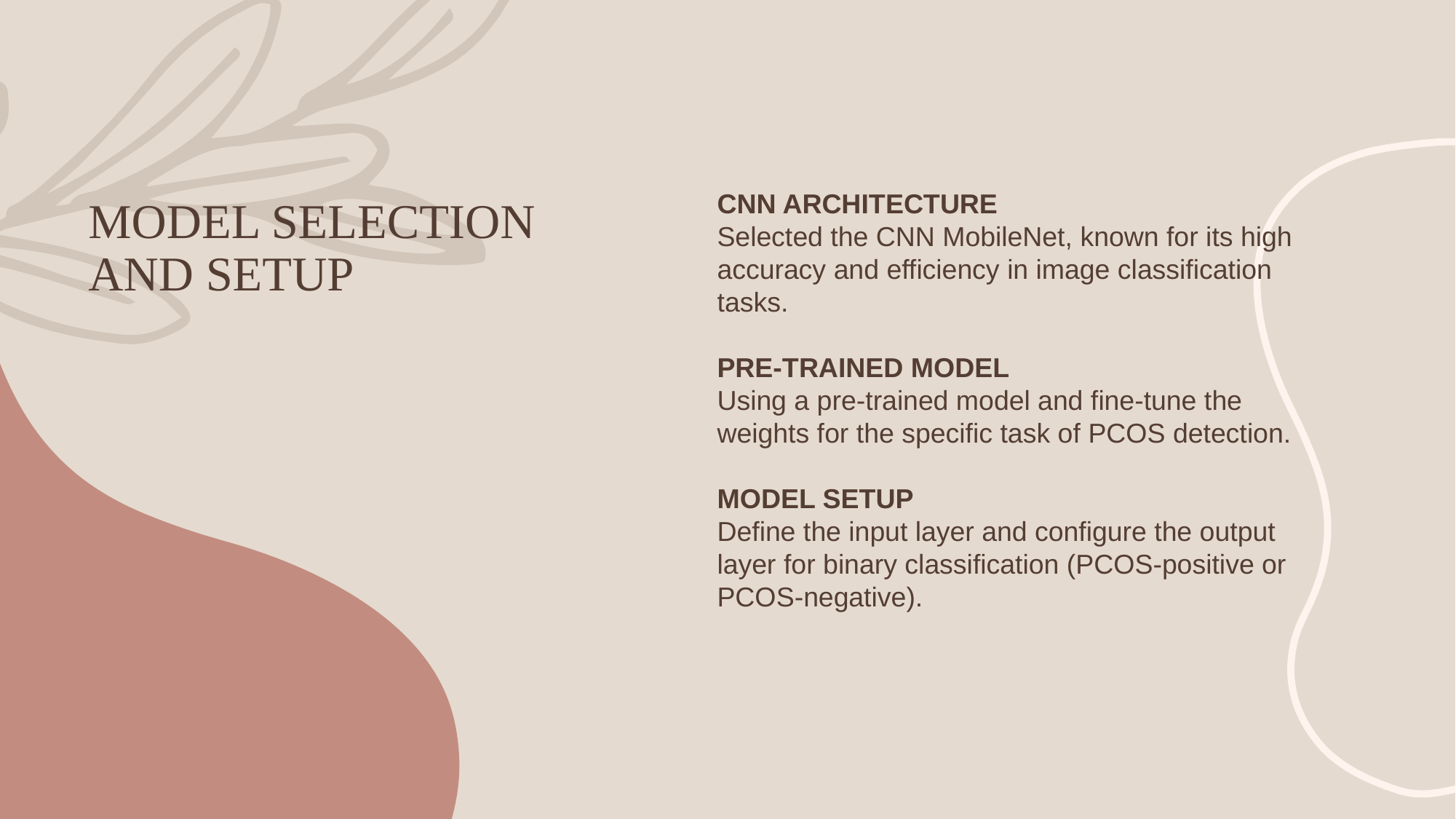

# MODEL SELECTION AND SETUP
CNN ARCHITECTURE
Selected the CNN MobileNet, known for its high accuracy and efficiency in image classification tasks.

PRE-TRAINED MODEL
Using a pre-trained model and fine-tune the weights for the specific task of PCOS detection.

MODEL SETUP
Define the input layer and configure the output layer for binary classification (PCOS-positive or PCOS-negative).